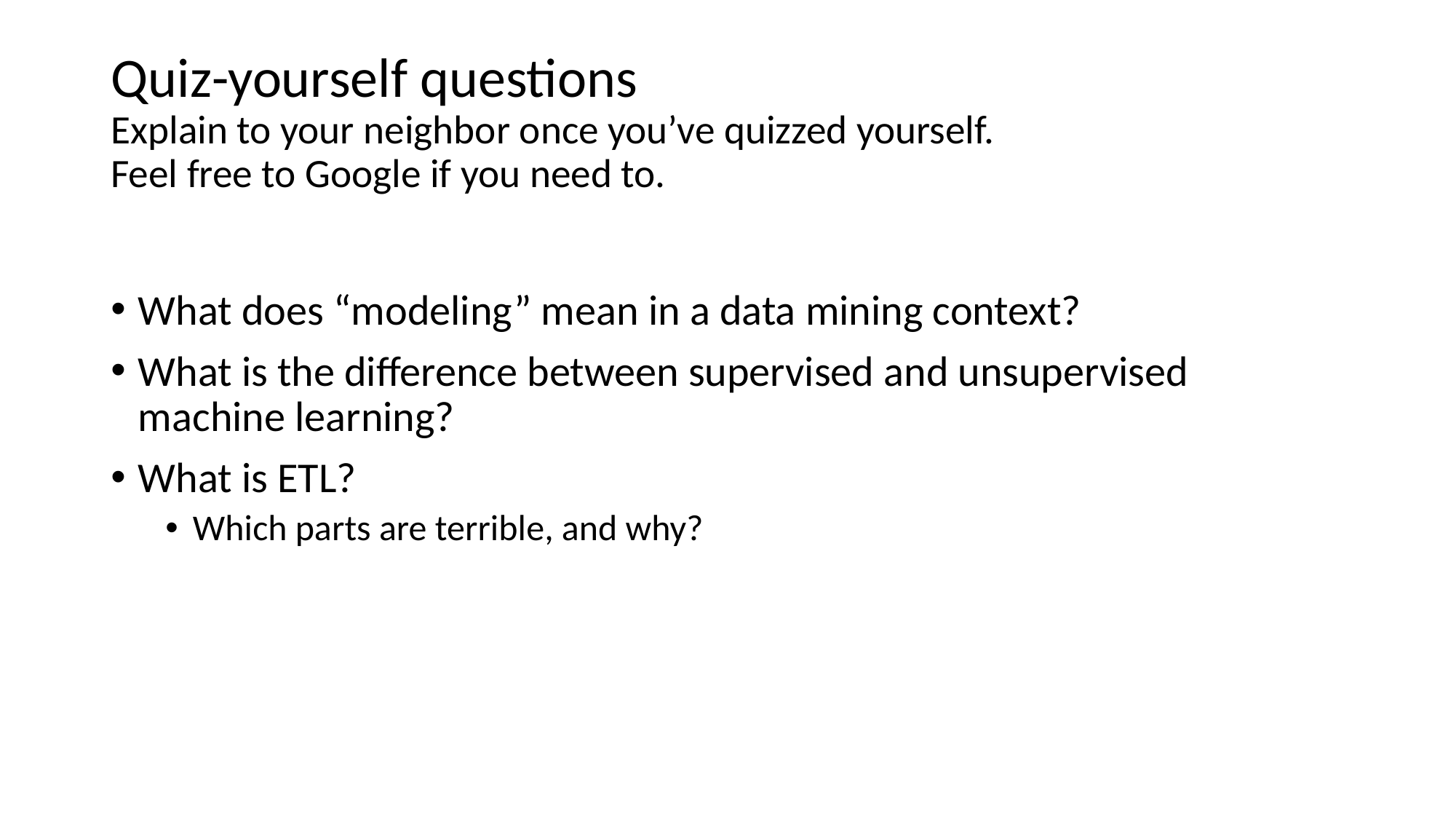

# Quiz-yourself questions Explain to your neighbor once you’ve quizzed yourself. Feel free to Google if you need to.
What does “modeling” mean in a data mining context?
What is the difference between supervised and unsupervised machine learning?
What is ETL?
Which parts are terrible, and why?